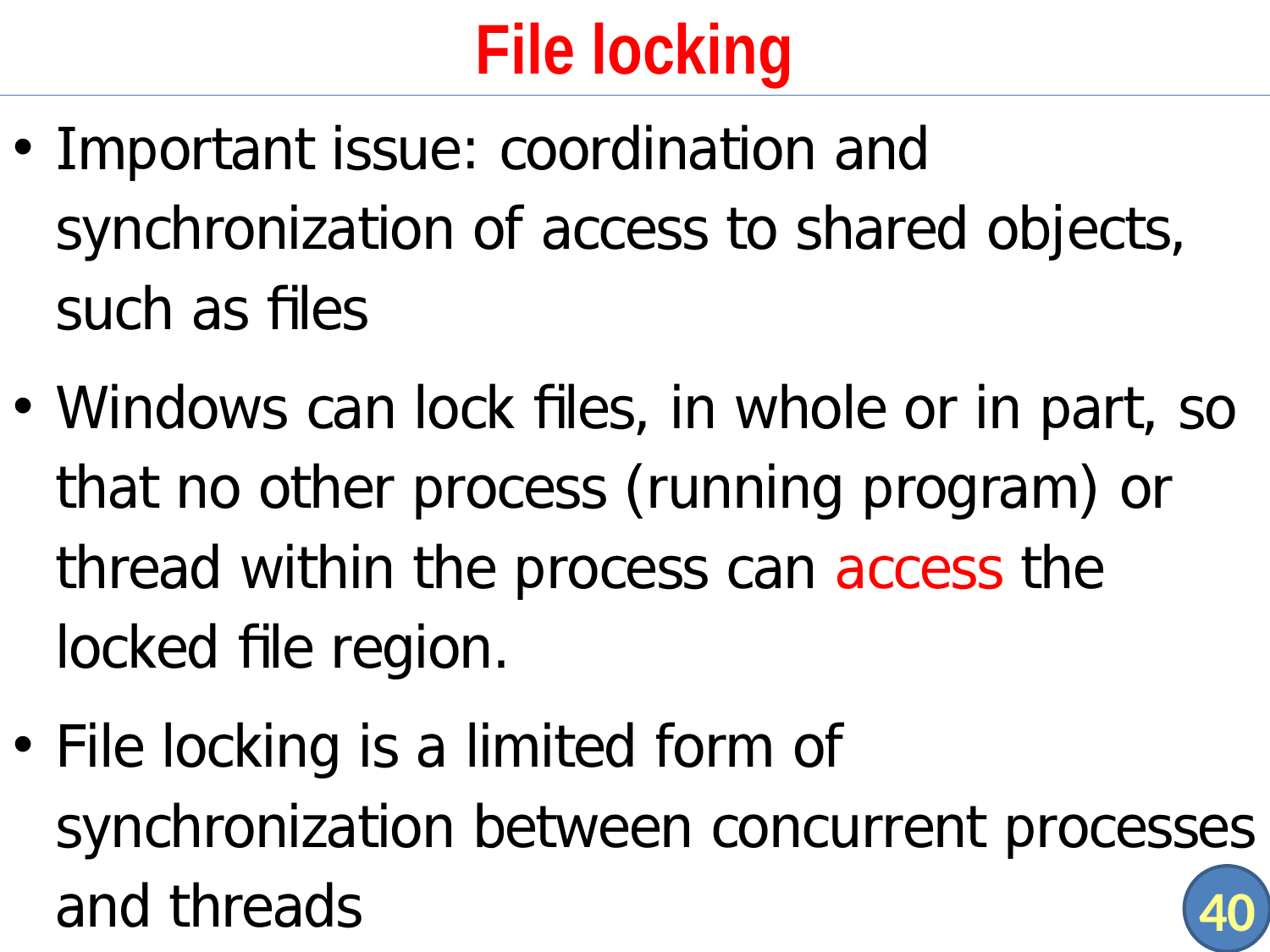

# File locking
Important issue: coordination and synchronization of access to shared objects, such as files
Windows can lock files, in whole or in part, so that no other process (running program) or thread within the process can access the locked file region.
File locking is a limited form of synchronization between concurrent processes and threads
40